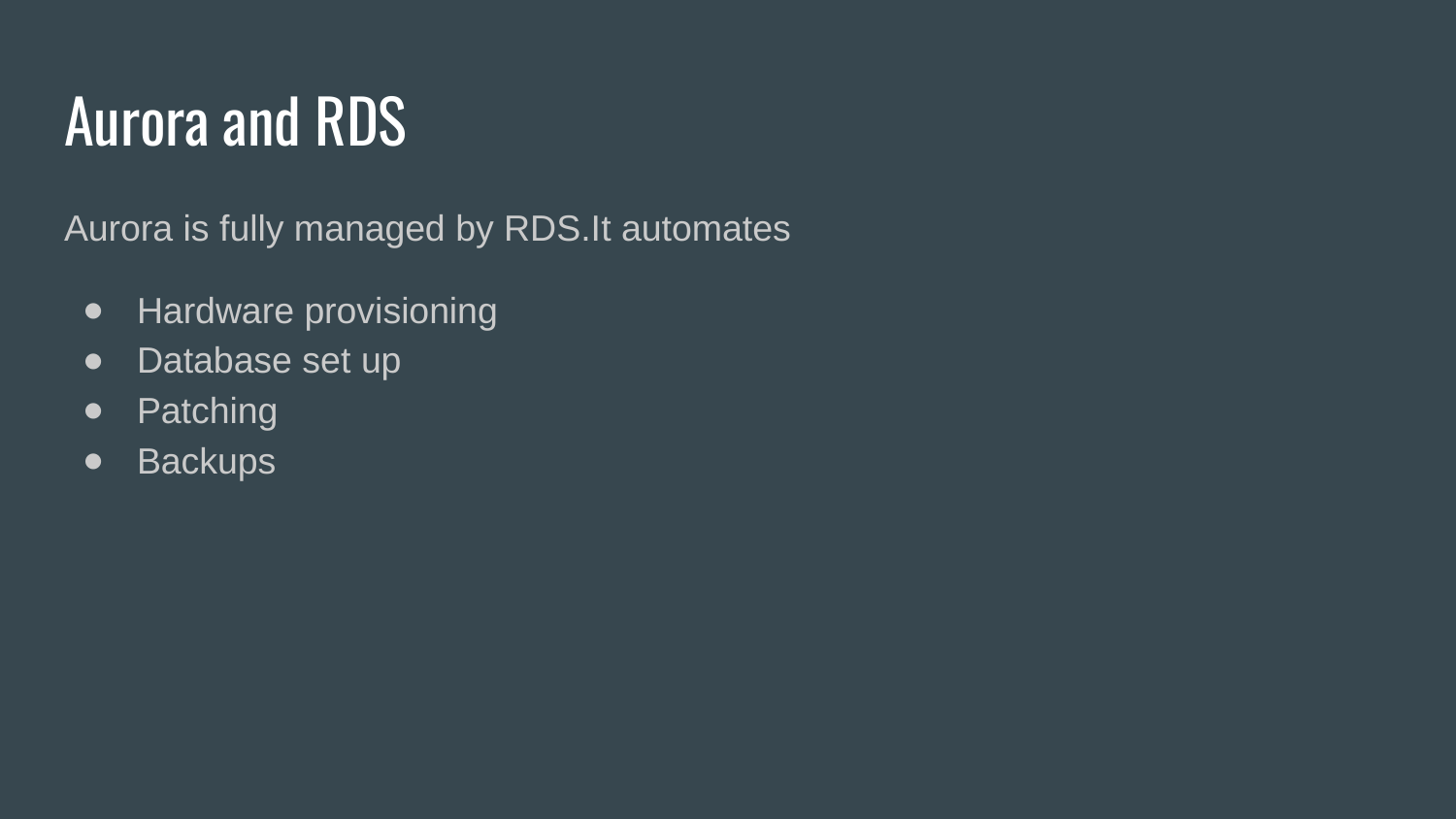

# Aurora and RDS
Aurora is fully managed by RDS.It automates
Hardware provisioning
Database set up
Patching
Backups